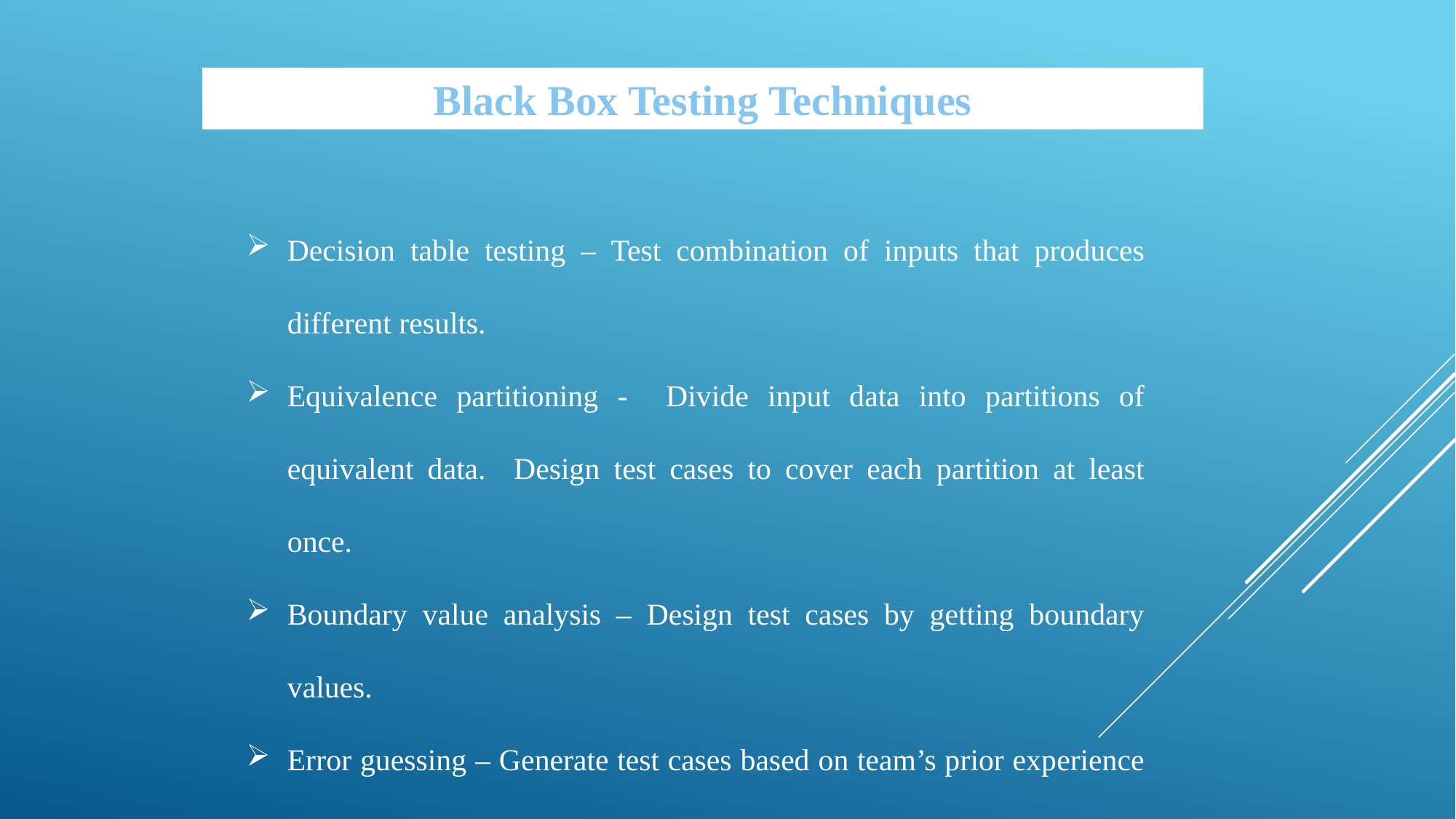

Black Box Testing Techniques

Decision table testing – Test combination of inputs that produces different results.
Equivalence partitioning -  Divide input data into partitions of equivalent data.  Design test cases to cover each partition at least once.
Boundary value analysis – Design test cases by getting boundary values.
Error guessing – Generate test cases based on team’s prior experience of testing